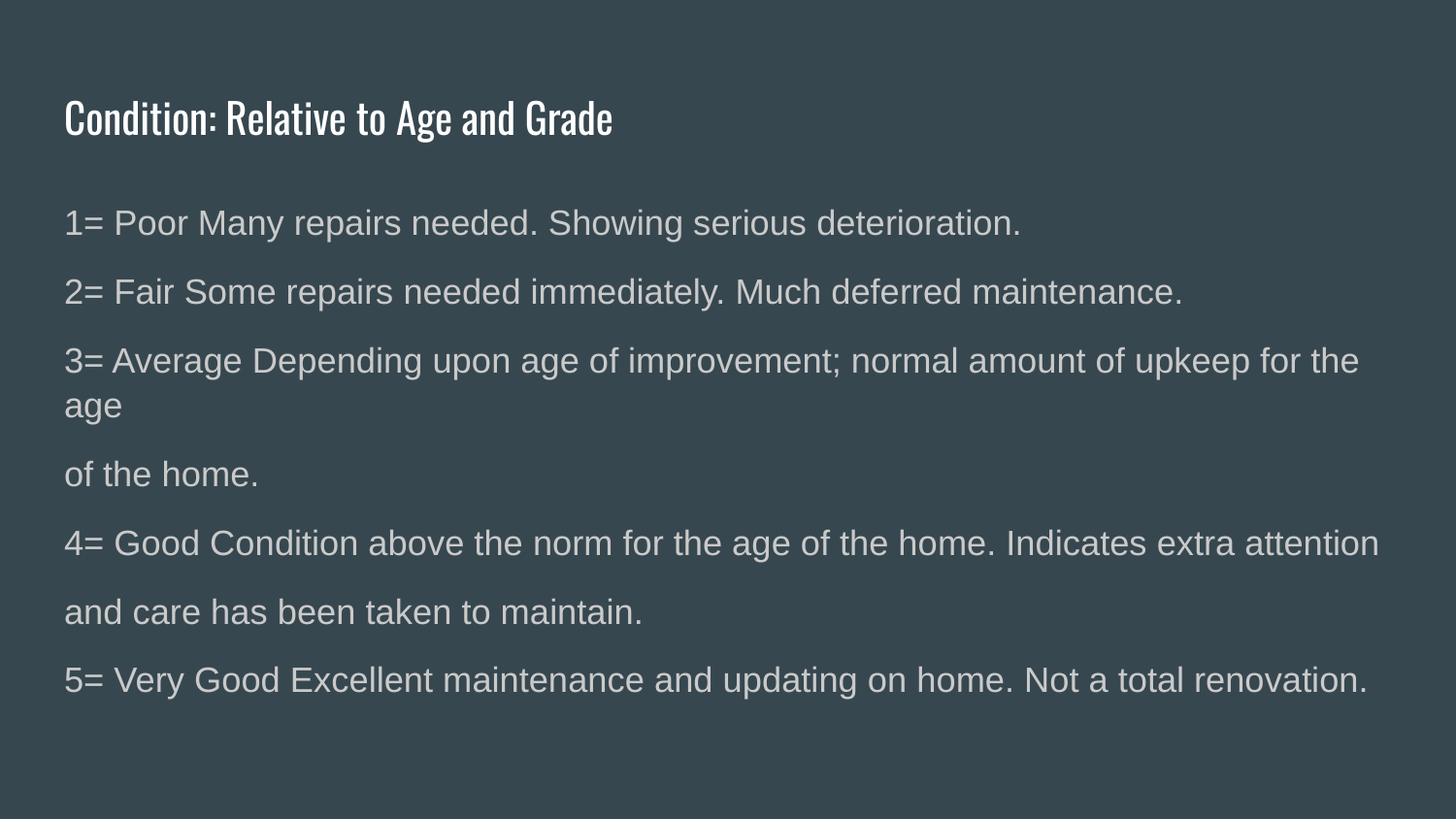

# Condition: Relative to Age and Grade
1= Poor Many repairs needed. Showing serious deterioration.
2= Fair Some repairs needed immediately. Much deferred maintenance.
3= Average Depending upon age of improvement; normal amount of upkeep for the age
of the home.
4= Good Condition above the norm for the age of the home. Indicates extra attention
and care has been taken to maintain.
5= Very Good Excellent maintenance and updating on home. Not a total renovation.